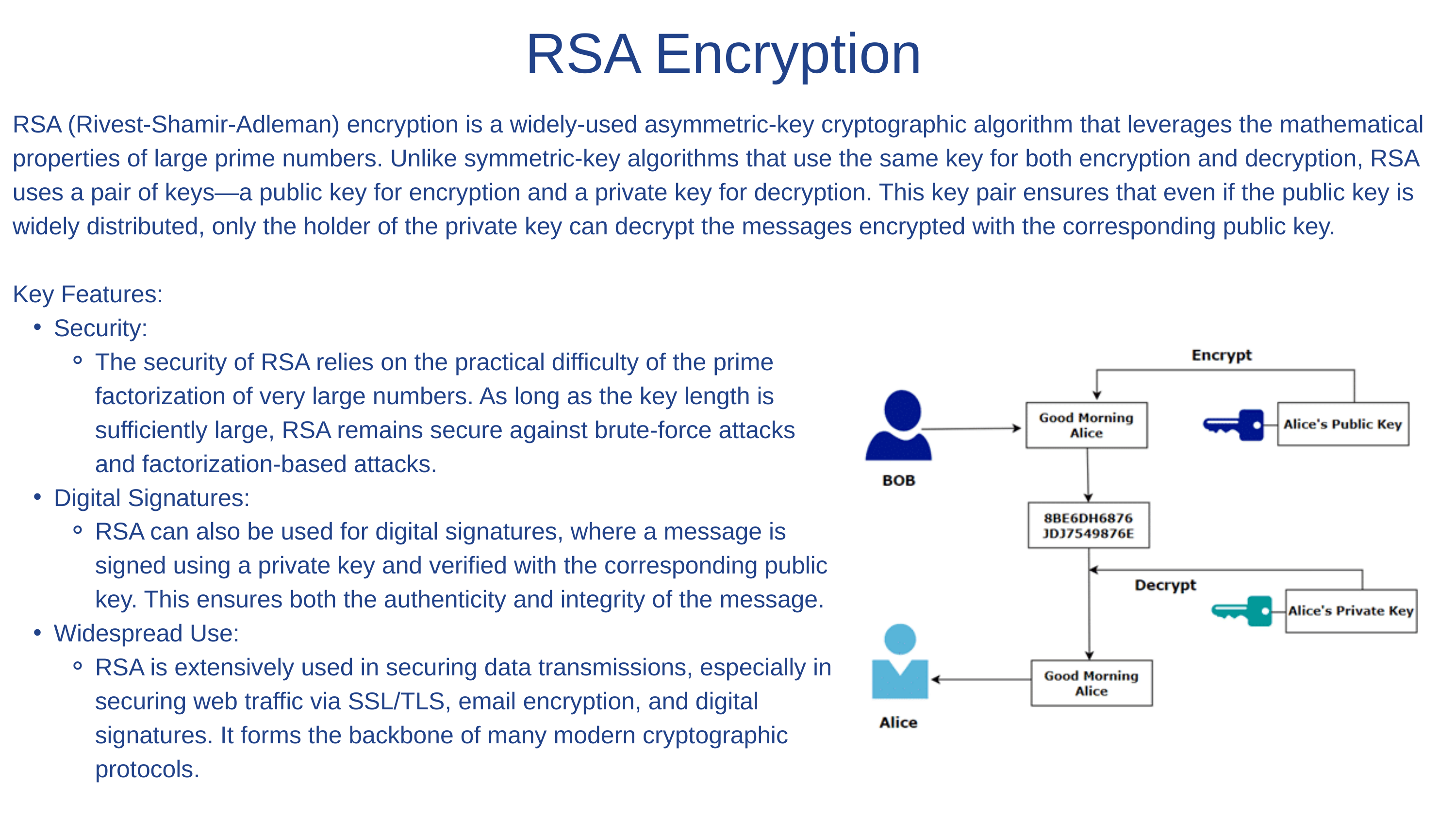

RSA Encryption
RSA (Rivest-Shamir-Adleman) encryption is a widely-used asymmetric-key cryptographic algorithm that leverages the mathematical properties of large prime numbers. Unlike symmetric-key algorithms that use the same key for both encryption and decryption, RSA uses a pair of keys—a public key for encryption and a private key for decryption. This key pair ensures that even if the public key is widely distributed, only the holder of the private key can decrypt the messages encrypted with the corresponding public key.
Key Features:
Security:
The security of RSA relies on the practical difficulty of the prime factorization of very large numbers. As long as the key length is sufficiently large, RSA remains secure against brute-force attacks and factorization-based attacks.
Digital Signatures:
RSA can also be used for digital signatures, where a message is signed using a private key and verified with the corresponding public key. This ensures both the authenticity and integrity of the message.
Widespread Use:
RSA is extensively used in securing data transmissions, especially in securing web traffic via SSL/TLS, email encryption, and digital signatures. It forms the backbone of many modern cryptographic protocols.